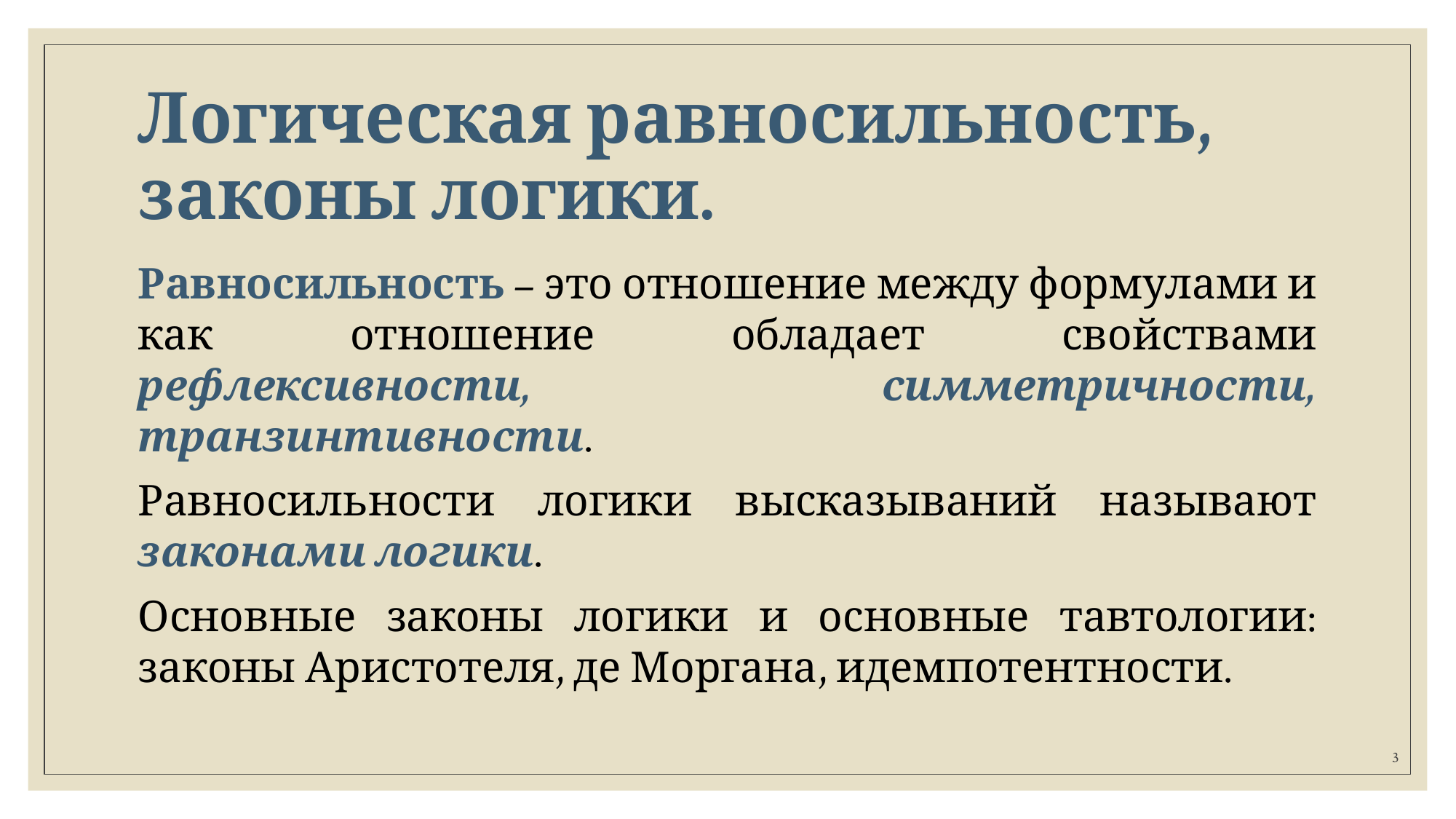

# Логическая равносильность, законы логики.
Равносильность – это отношение между формулами и как отношение обладает свойствами рефлексивности, симметричности, транзинтивности.
Равносильности логики высказываний называют законами логики.
Основные законы логики и основные тавтологии: законы Аристотеля, де Моргана, идемпотентности.

3